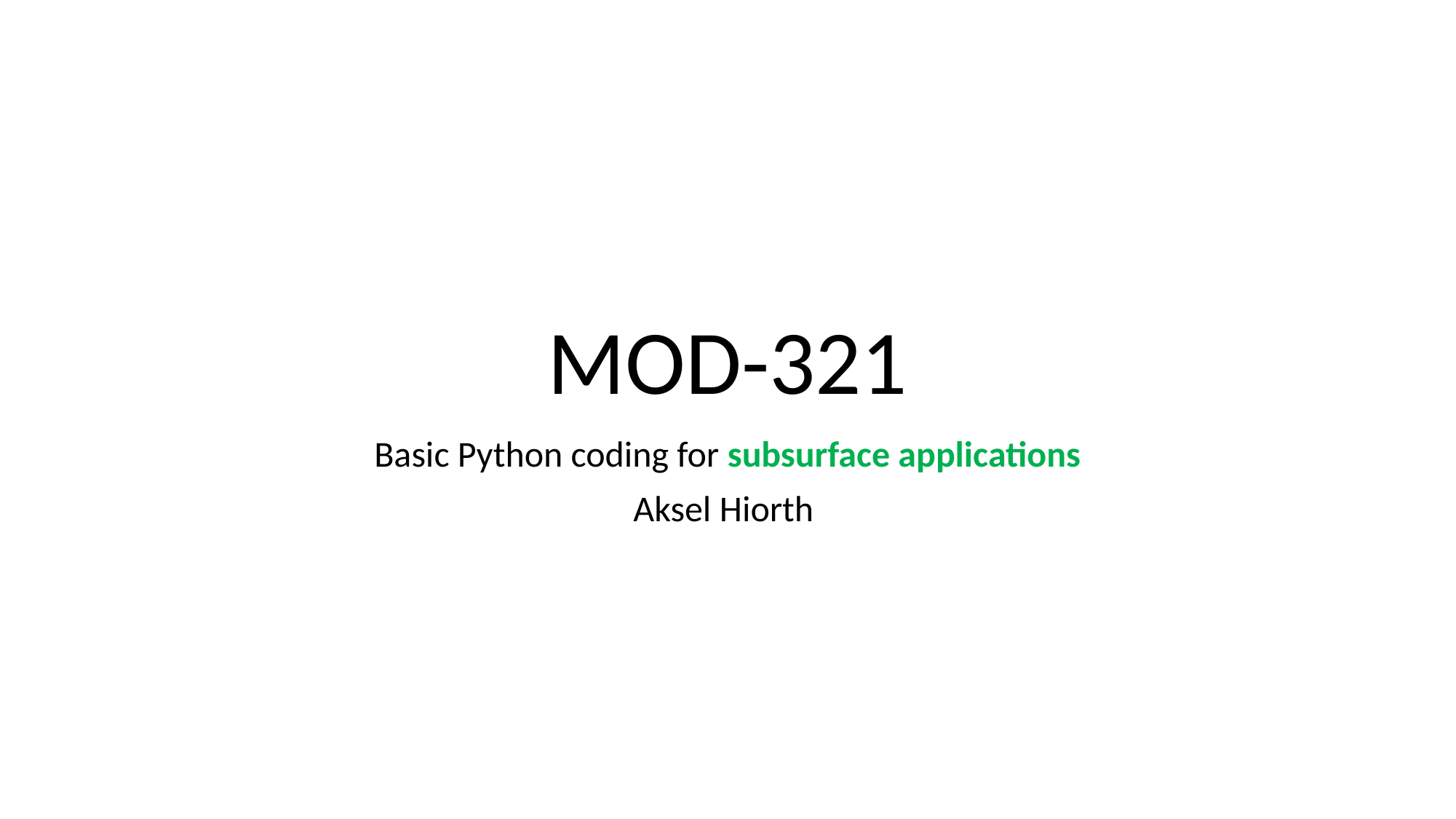

# MOD-321
Basic Python coding for subsurface applications
Aksel Hiorth